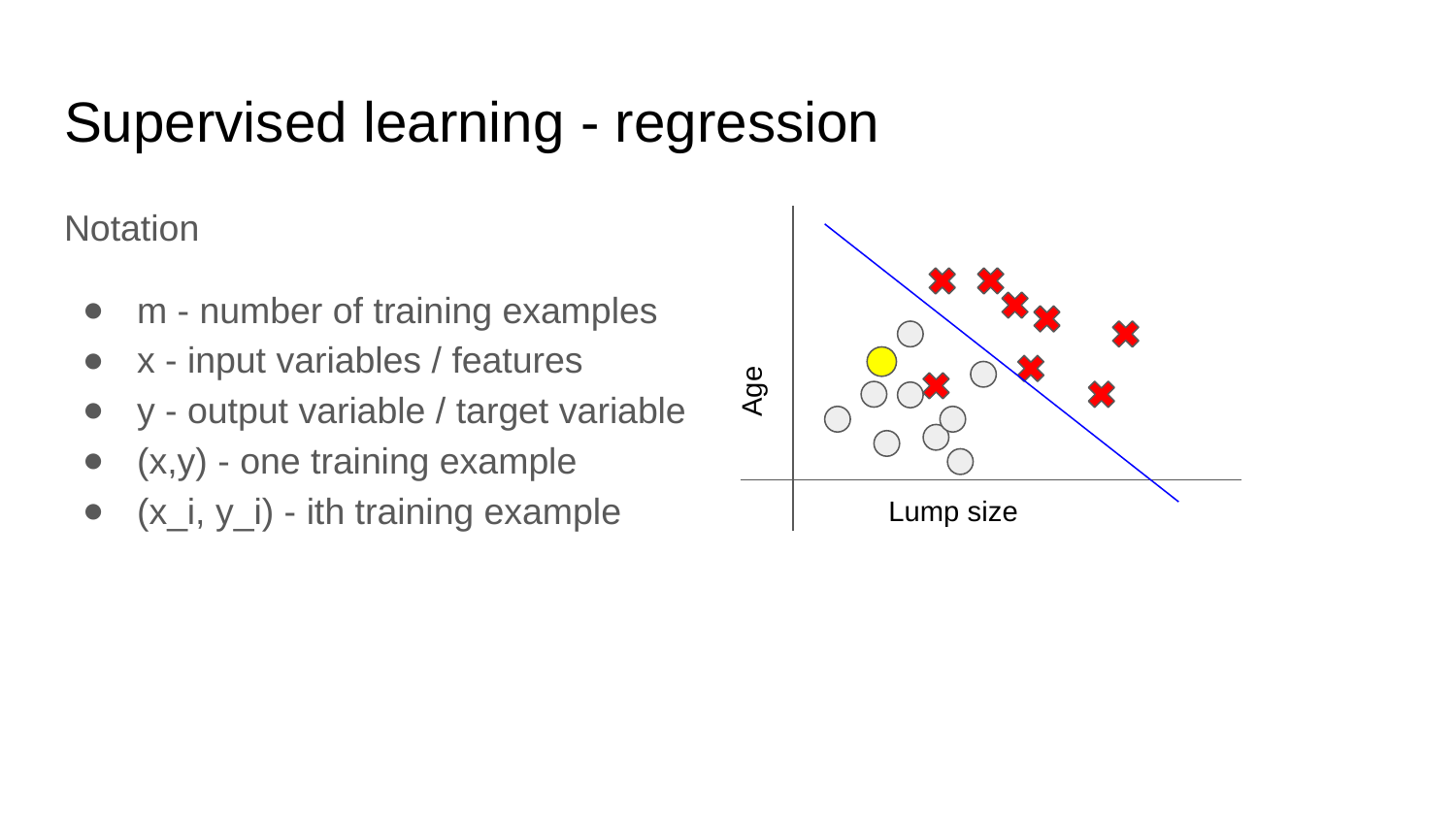

# Supervised learning - regression
Notation
m - number of training examples
x - input variables / features
y - output variable / target variable
(x,y) - one training example
(x_i, y_i) - ith training example

Age

Lump size